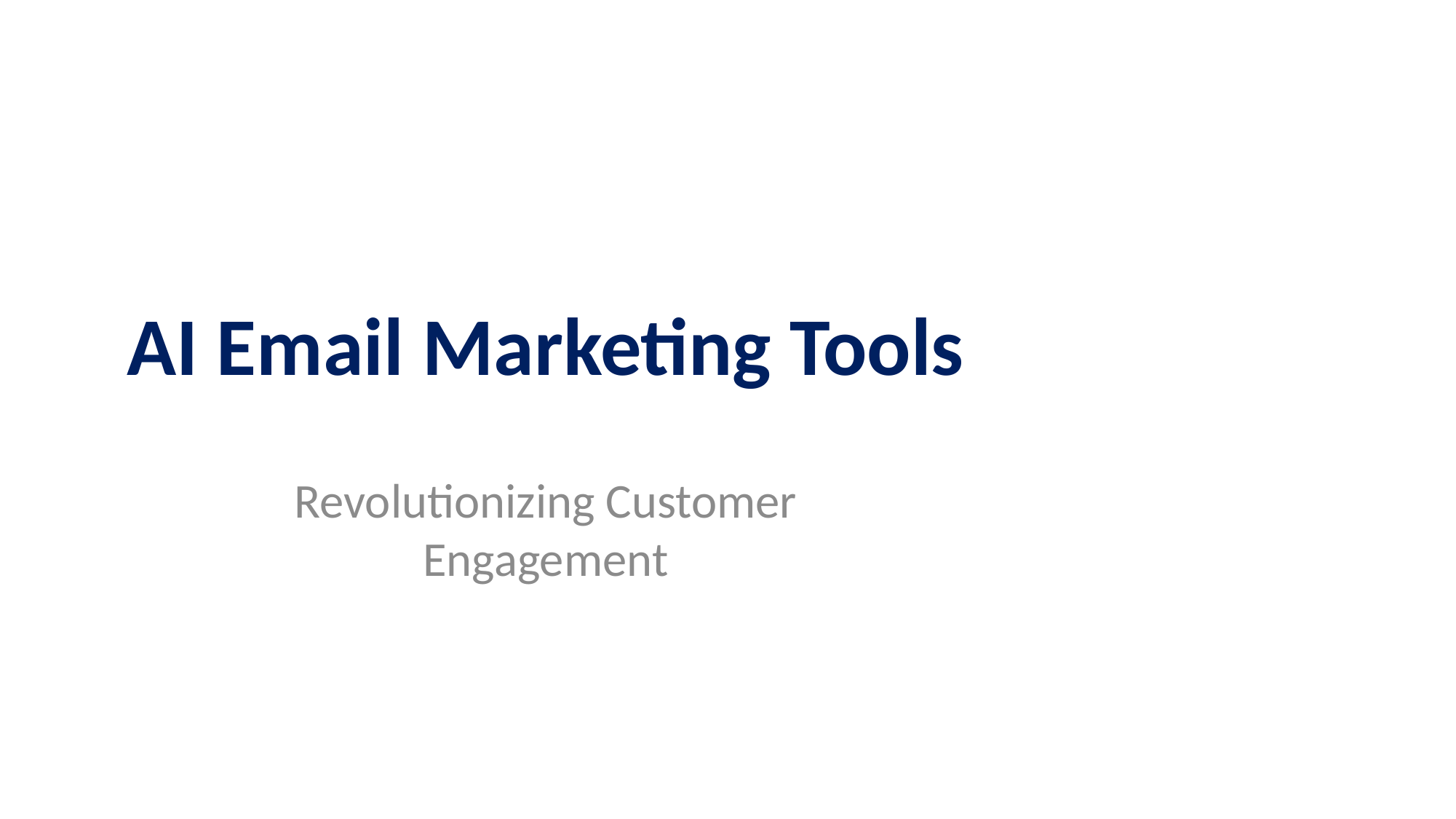

# AI Email Marketing Tools
Revolutionizing Customer Engagement